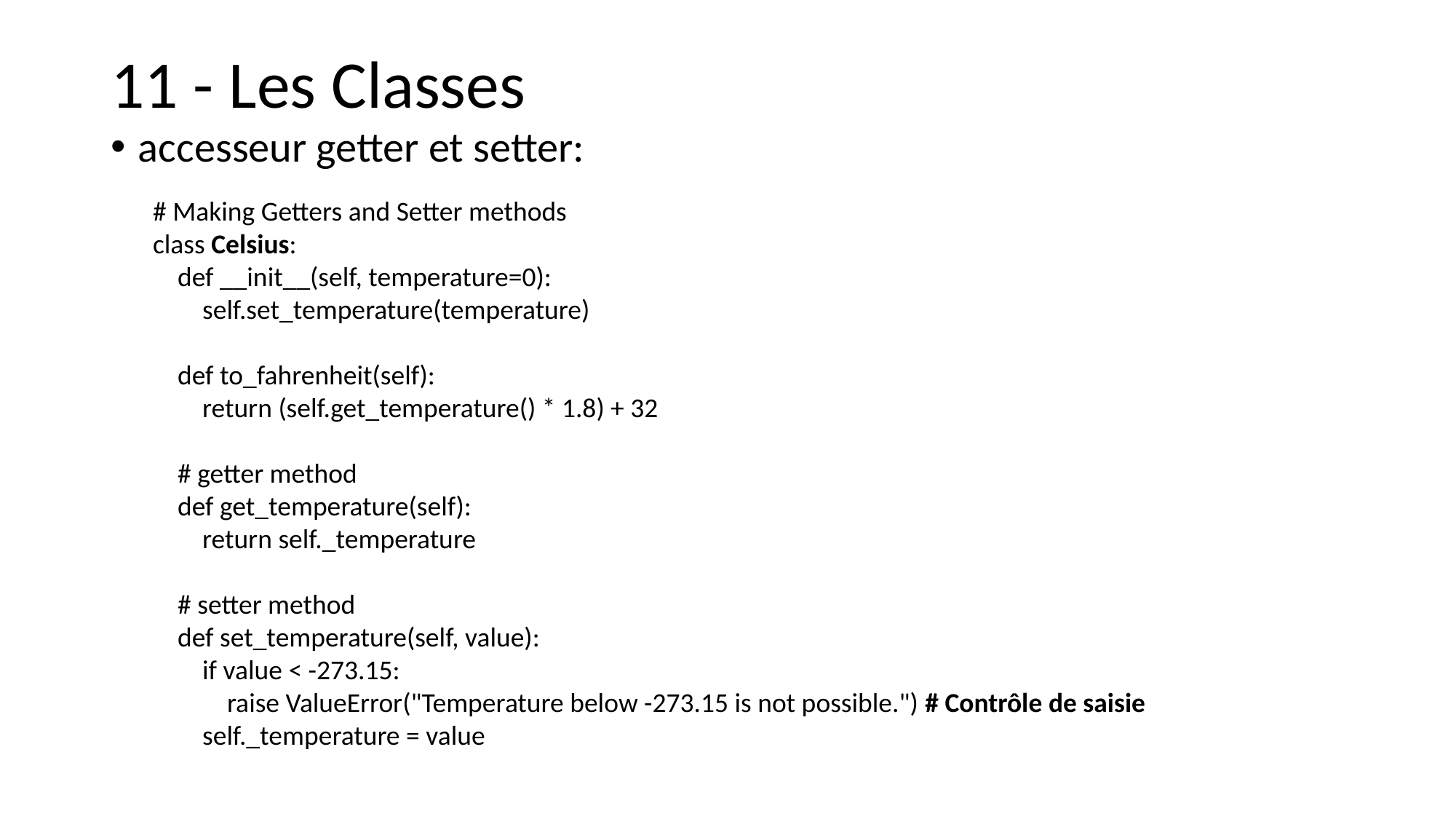

# 11 - Les Classes
accesseur getter et setter:
# Making Getters and Setter methods
class Celsius:
    def __init__(self, temperature=0):
        self.set_temperature(temperature)

    def to_fahrenheit(self):
        return (self.get_temperature() * 1.8) + 32

    # getter method
    def get_temperature(self):
        return self._temperature

    # setter method
    def set_temperature(self, value):
        if value < -273.15:
            raise ValueError("Temperature below -273.15 is not possible.") # Contrôle de saisie
        self._temperature = value